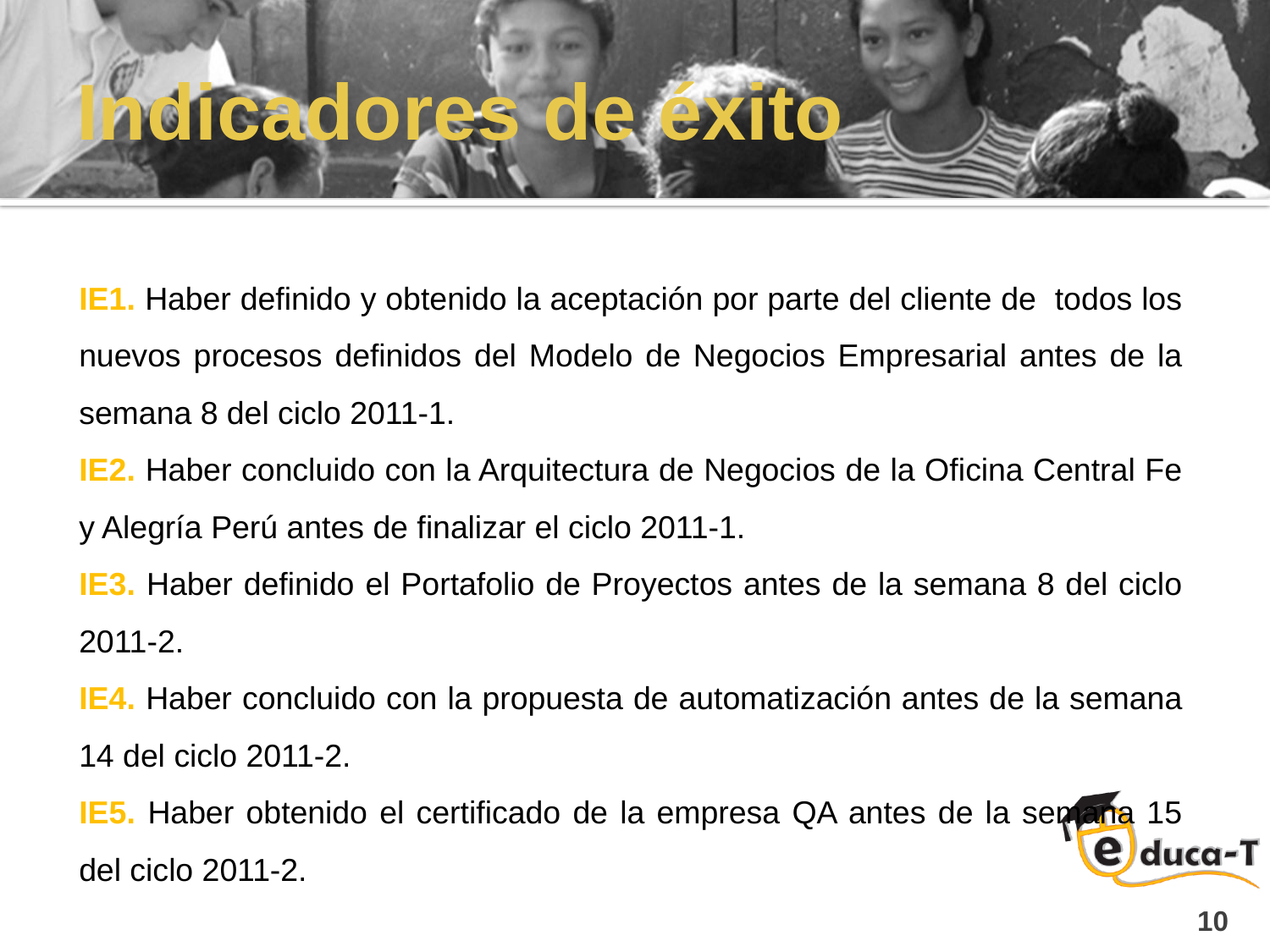

# Indicadores de éxito
IE1. Haber definido y obtenido la aceptación por parte del cliente de  todos los nuevos procesos definidos del Modelo de Negocios Empresarial antes de la semana 8 del ciclo 2011-1.
IE2. Haber concluido con la Arquitectura de Negocios de la Oficina Central Fe y Alegría Perú antes de finalizar el ciclo 2011-1.
IE3. Haber definido el Portafolio de Proyectos antes de la semana 8 del ciclo 2011-2.
IE4. Haber concluido con la propuesta de automatización antes de la semana 14 del ciclo 2011-2.
IE5. Haber obtenido el certificado de la empresa QA antes de la semana 15 del ciclo 2011-2.

10